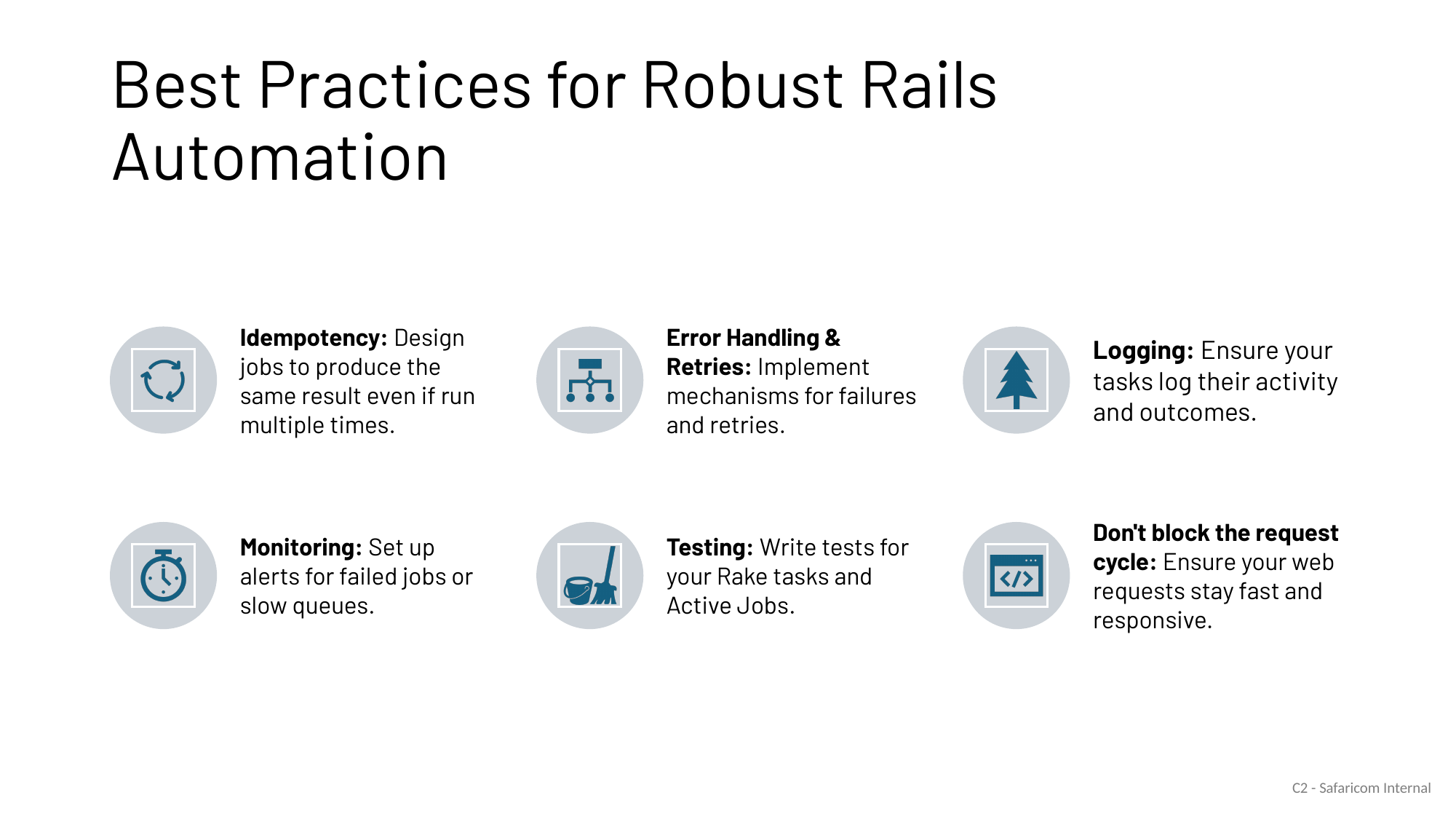

# Best Practices for Robust Rails Automation
Idempotency: Design jobs to produce the same result even if run multiple times.
Error Handling & Retries: Implement mechanisms for failures and retries.
Logging: Ensure your tasks log their activity and outcomes.
Monitoring: Set up alerts for failed jobs or slow queues.
Testing: Write tests for your Rake tasks and Active Jobs.
Don't block the request cycle: Ensure your web requests stay fast and responsive.